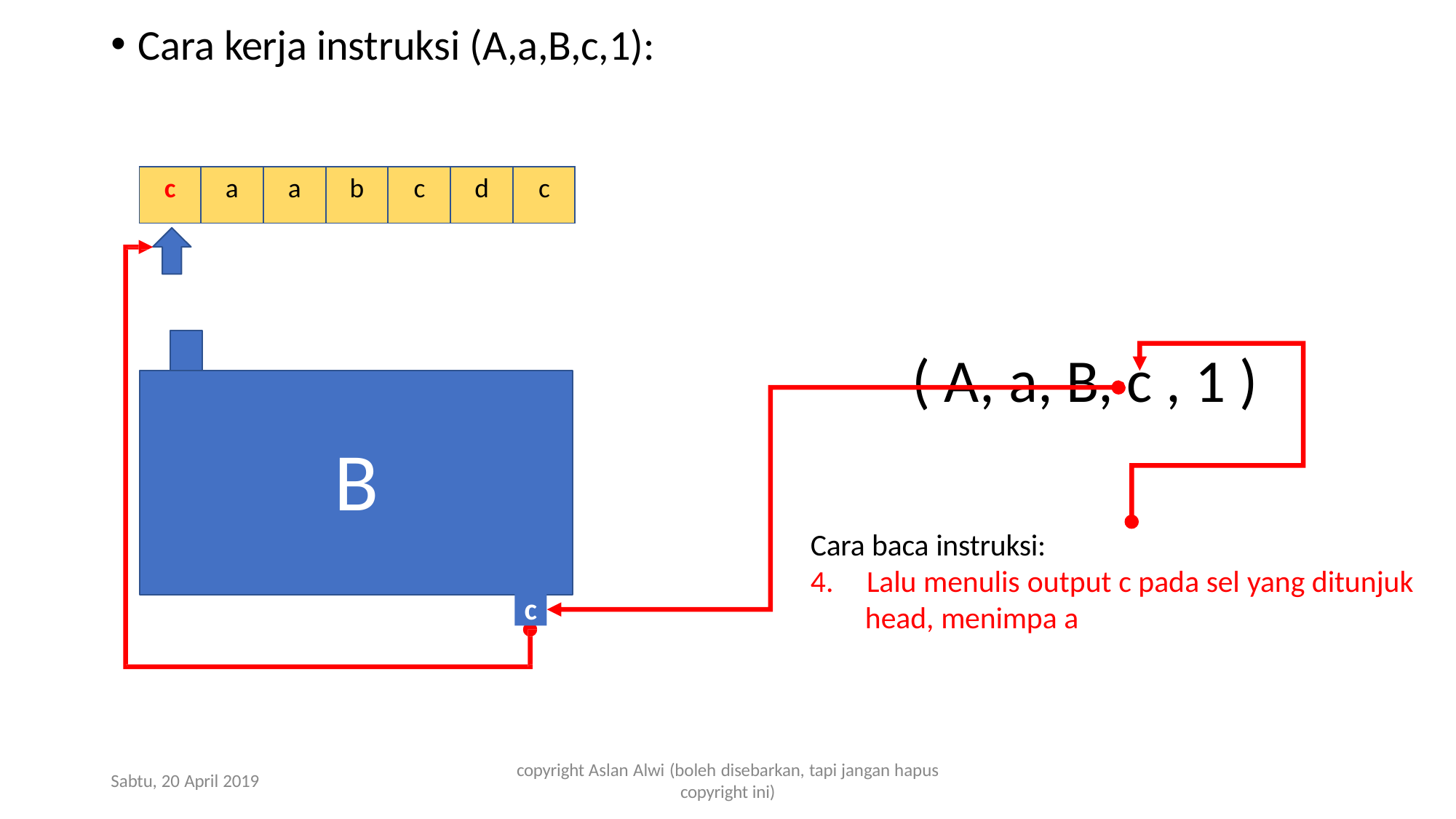

Cara kerja instruksi (A,a,B,c,1):
| c | a | a | b | c | d | c |
| --- | --- | --- | --- | --- | --- | --- |

# ( A, a, B, c , 1 )

B
Cara baca instruksi:
4.	Lalu menulis output c pada sel yang ditunjuk
head, menimpa a
c
copyright Aslan Alwi (boleh disebarkan, tapi jangan hapus
copyright ini)
Sabtu, 20 April 2019